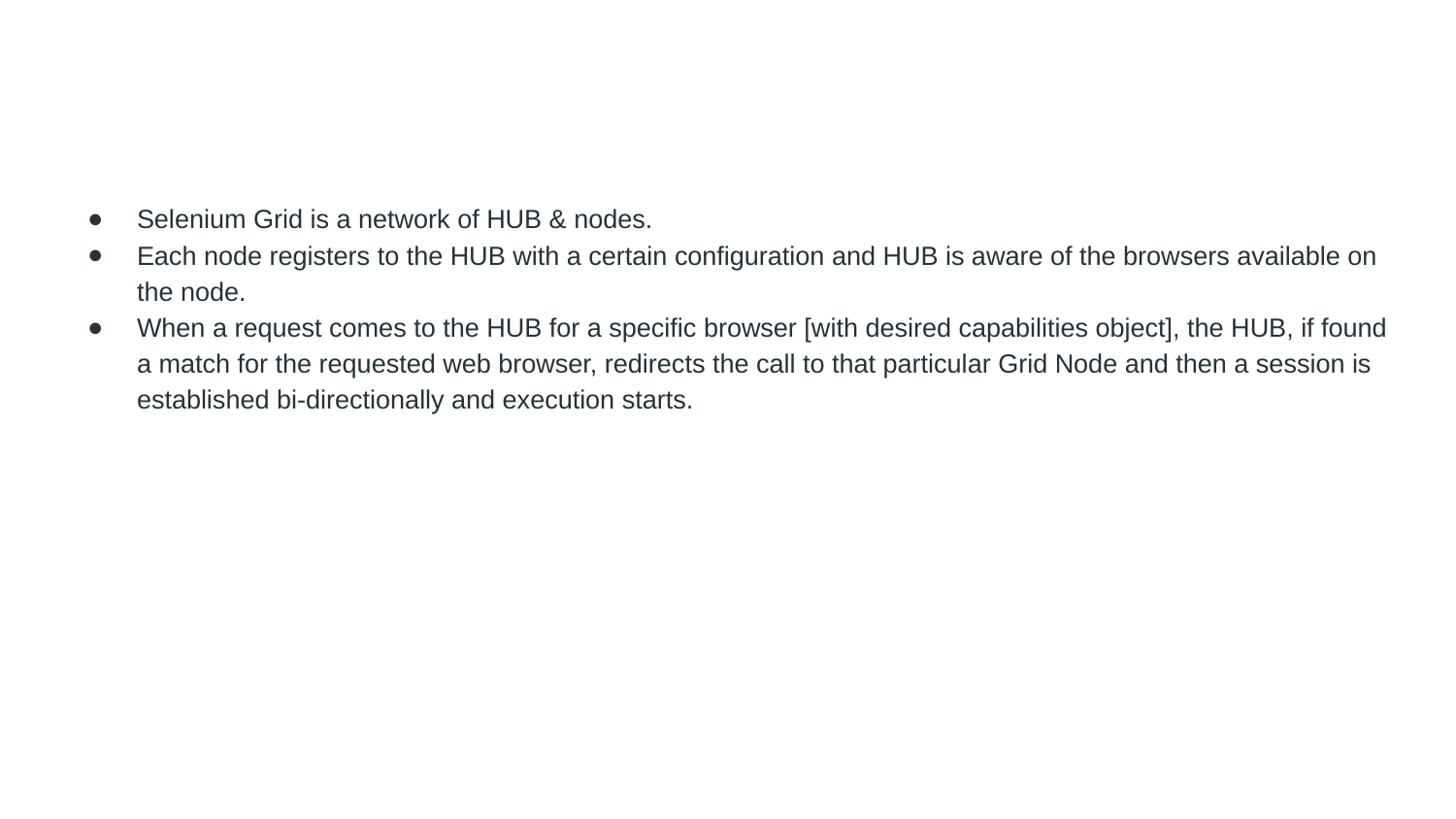

#
Selenium Grid is a network of HUB & nodes.
Each node registers to the HUB with a certain configuration and HUB is aware of the browsers available on the node.
When a request comes to the HUB for a specific browser [with desired capabilities object], the HUB, if found a match for the requested web browser, redirects the call to that particular Grid Node and then a session is established bi-directionally and execution starts.